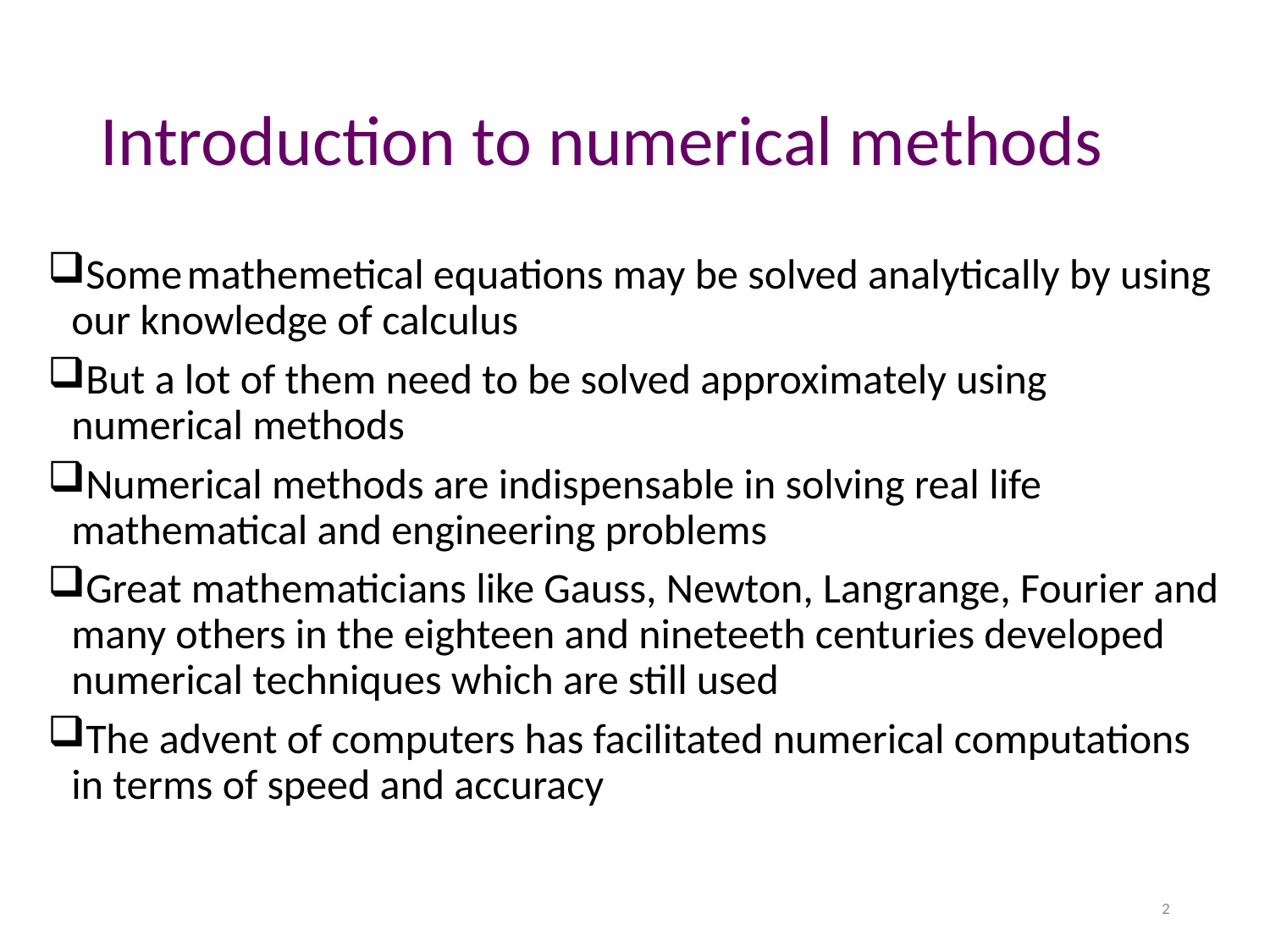

# Introduction to numerical methods
Some mathemetical equations may be solved analytically by using our knowledge of calculus
But a lot of them need to be solved approximately using numerical methods
Numerical methods are indispensable in solving real life mathematical and engineering problems
Great mathematicians like Gauss, Newton, Langrange, Fourier and many others in the eighteen and nineteeth centuries developed numerical techniques which are still used
The advent of computers has facilitated numerical computations in terms of speed and accuracy
2